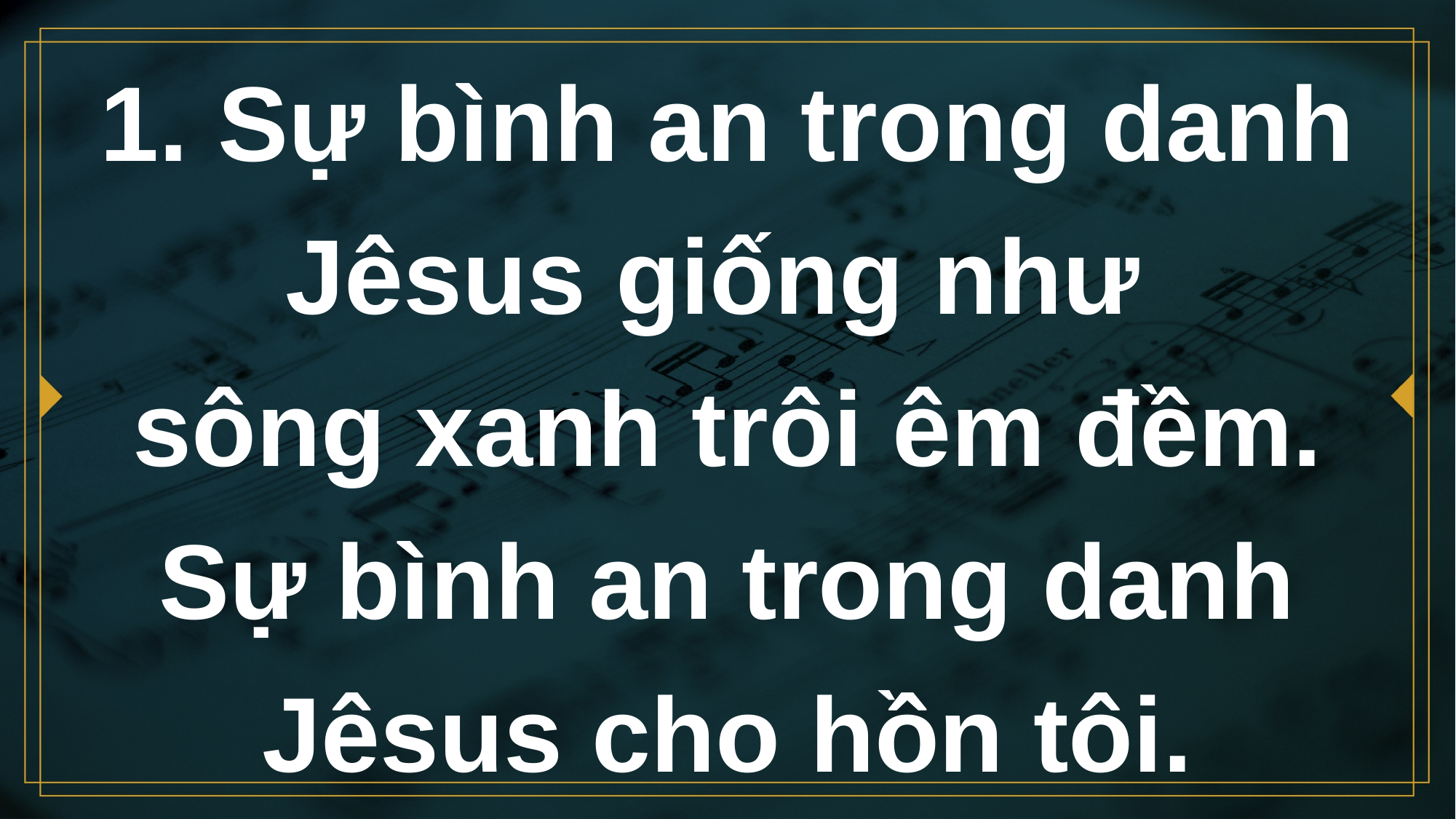

# 1. Sự bình an trong danh Jêsus giống như sông xanh trôi êm đềm. Sự bình an trong danh Jêsus cho hồn tôi.